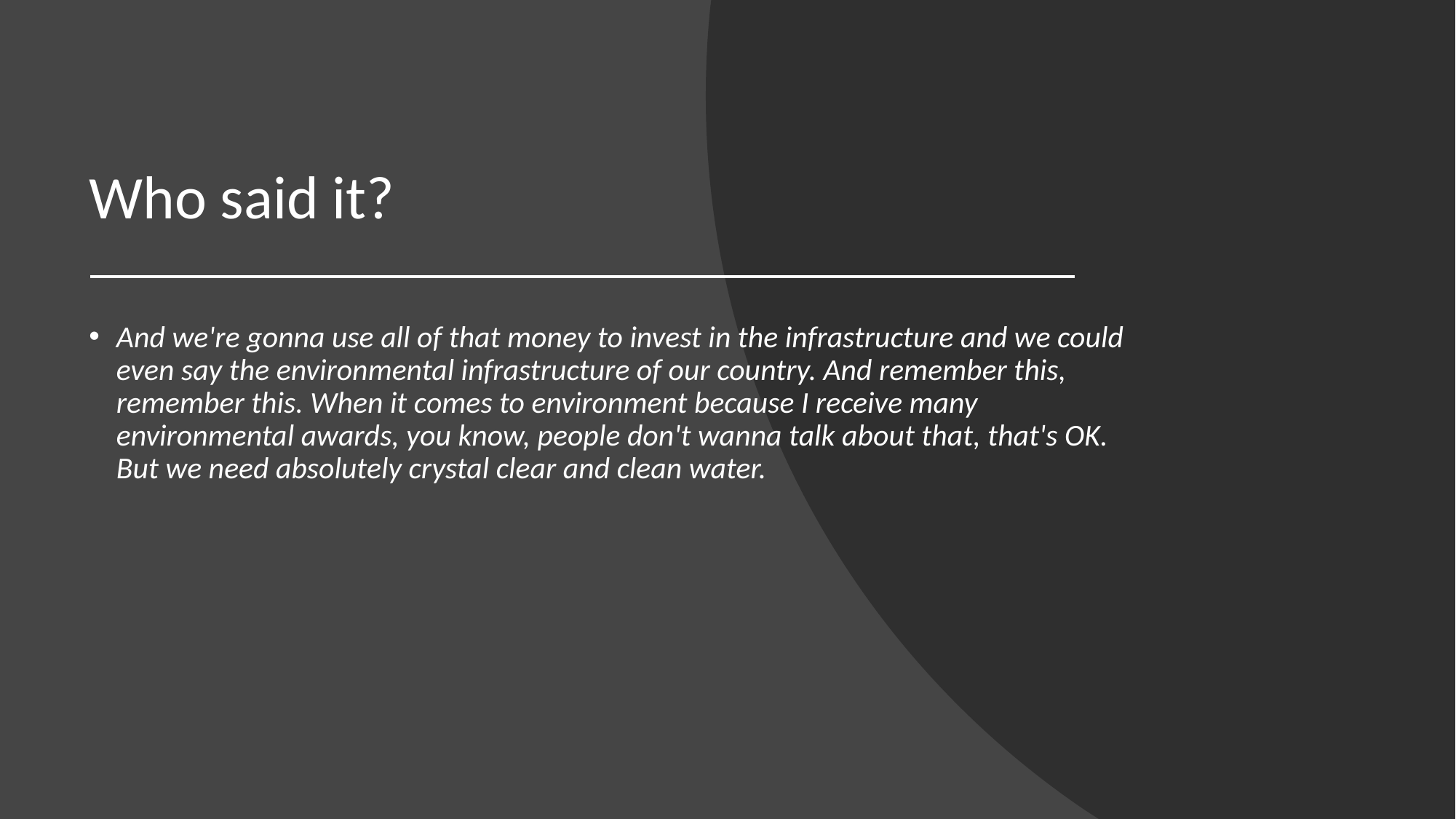

# Who said it?
And we're gonna use all of that money to invest in the infrastructure and we could even say the environmental infrastructure of our country. And remember this, remember this. When it comes to environment because I receive many environmental awards, you know, people don't wanna talk about that, that's OK. But we need absolutely crystal clear and clean water.